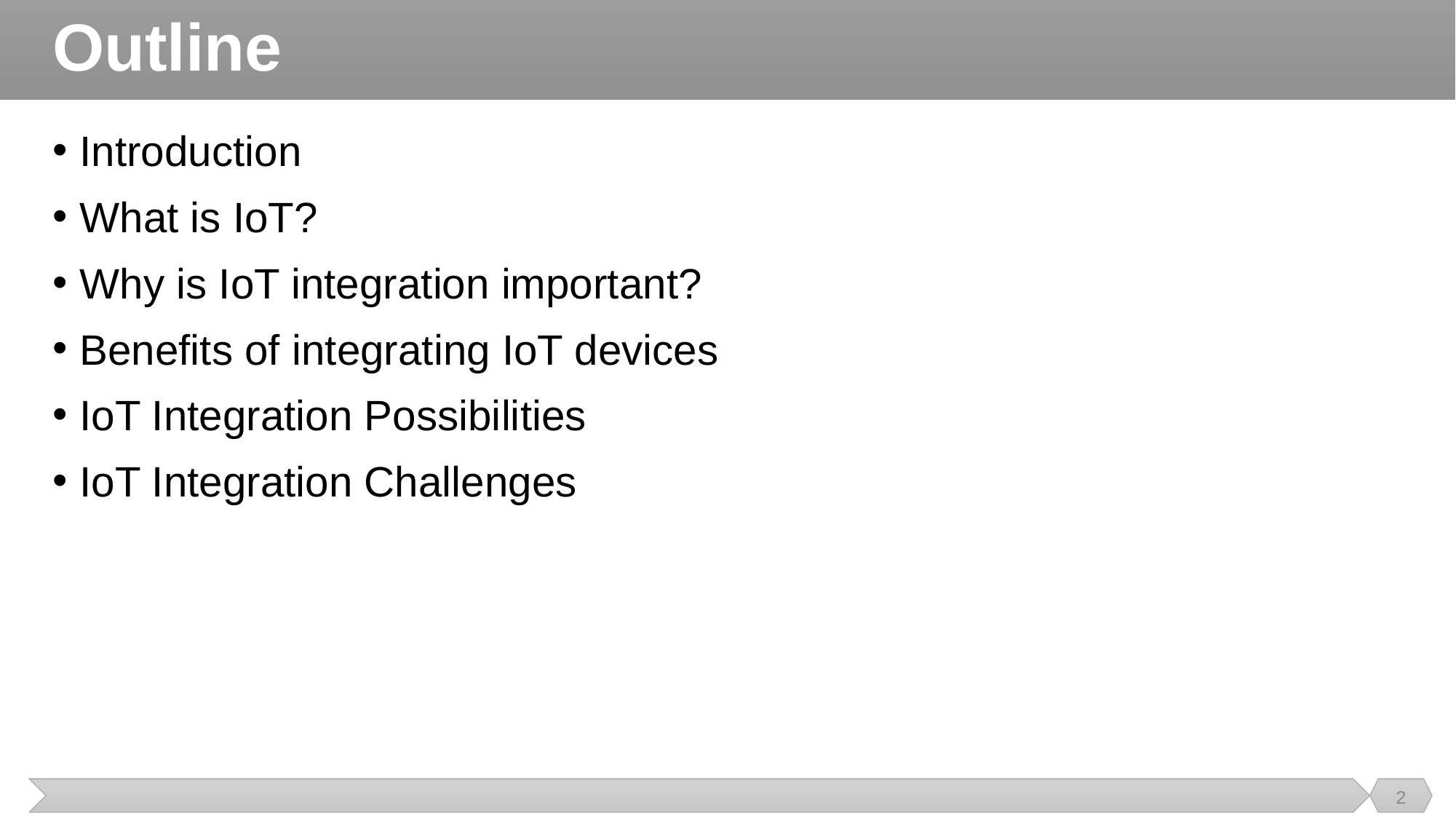

# Outline
Introduction
What is IoT?
Why is IoT integration important?
Benefits of integrating IoT devices
IoT Integration Possibilities
IoT Integration Challenges

2